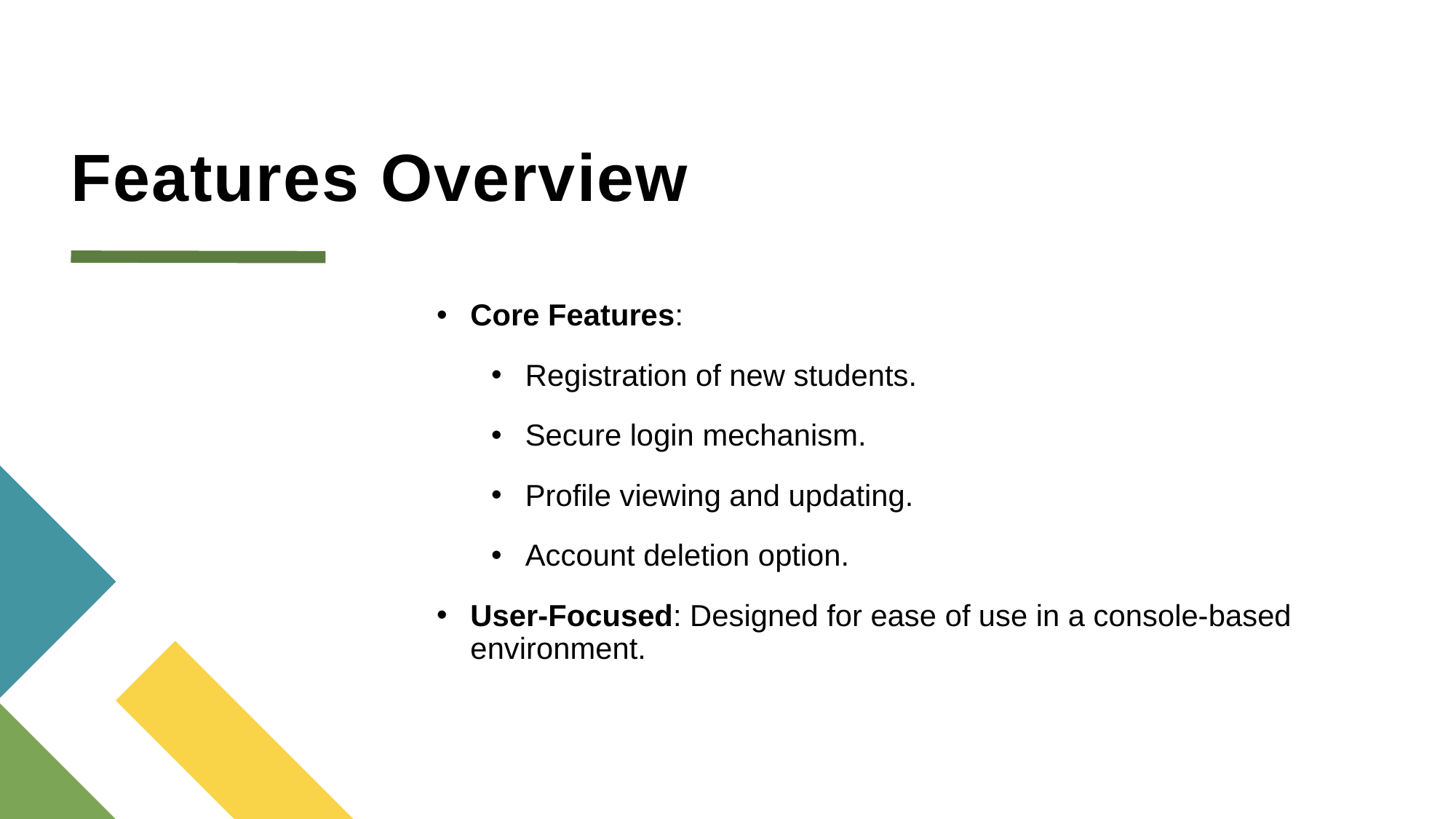

# Features Overview
Core Features:
Registration of new students.
Secure login mechanism.
Profile viewing and updating.
Account deletion option.
User-Focused: Designed for ease of use in a console-based environment.